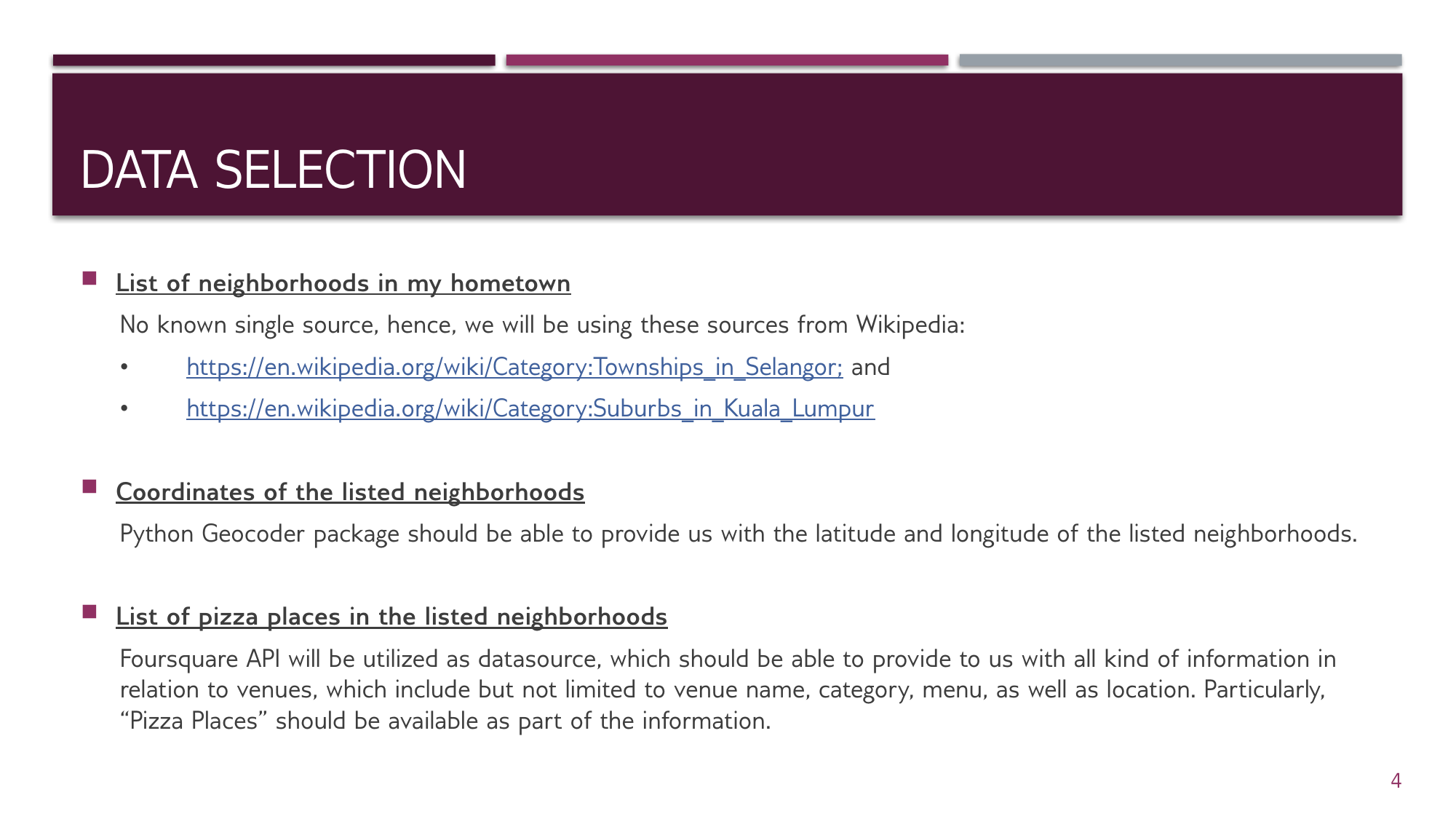

# Data selection
List of neighborhoods in my hometown
No known single source, hence, we will be using these sources from Wikipedia:
•	https://en.wikipedia.org/wiki/Category:Townships_in_Selangor; and
•	https://en.wikipedia.org/wiki/Category:Suburbs_in_Kuala_Lumpur

Coordinates of the listed neighborhoods
Python Geocoder package should be able to provide us with the latitude and longitude of the listed neighborhoods.

List of pizza places in the listed neighborhoods
Foursquare API will be utilized as datasource, which should be able to provide to us with all kind of information in relation to venues, which include but not limited to venue name, category, menu, as well as location. Particularly, “Pizza Places” should be available as part of the information.

4